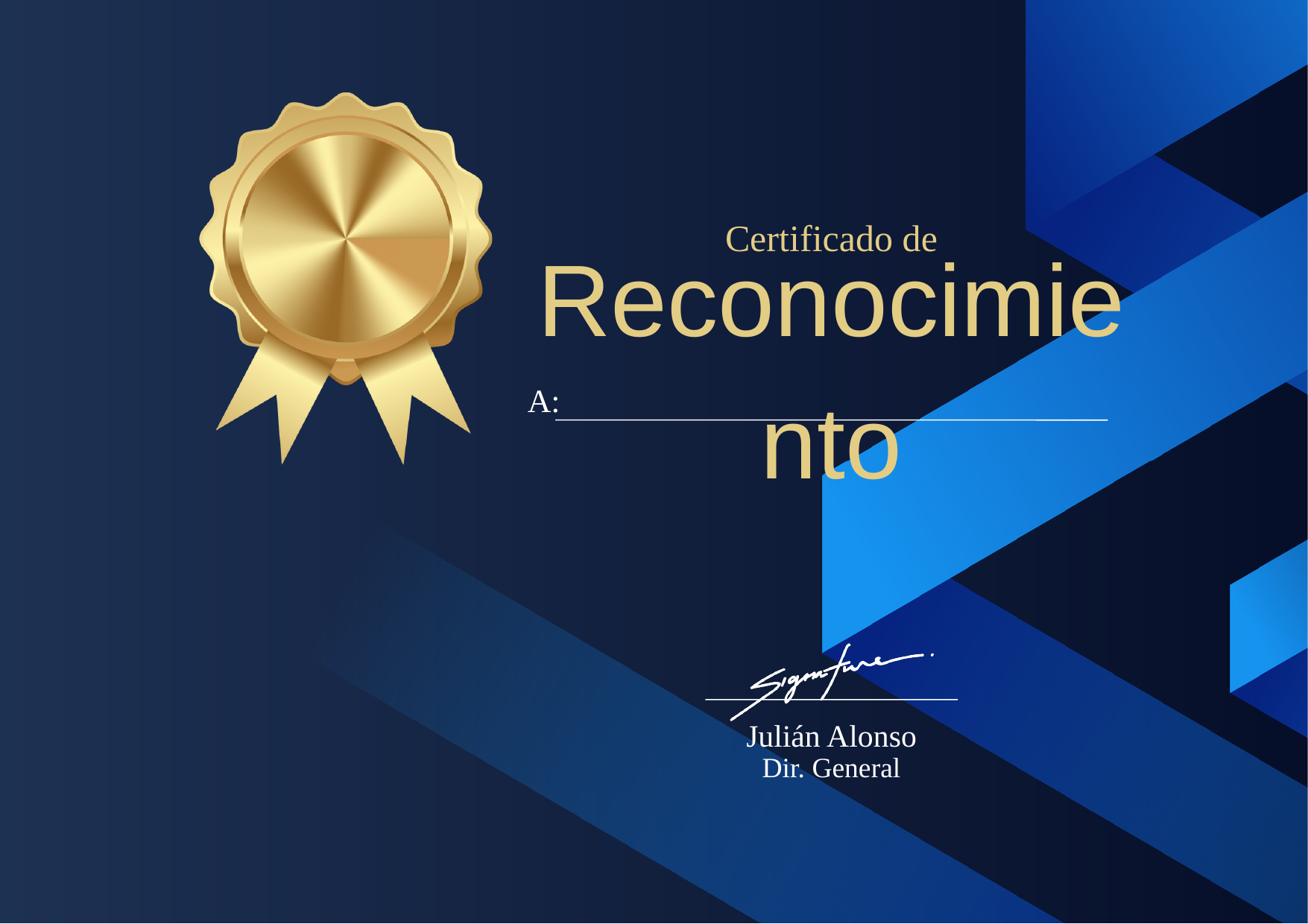

Certificado de
Reconocimiento
A:

Julián Alonso
Dir. General